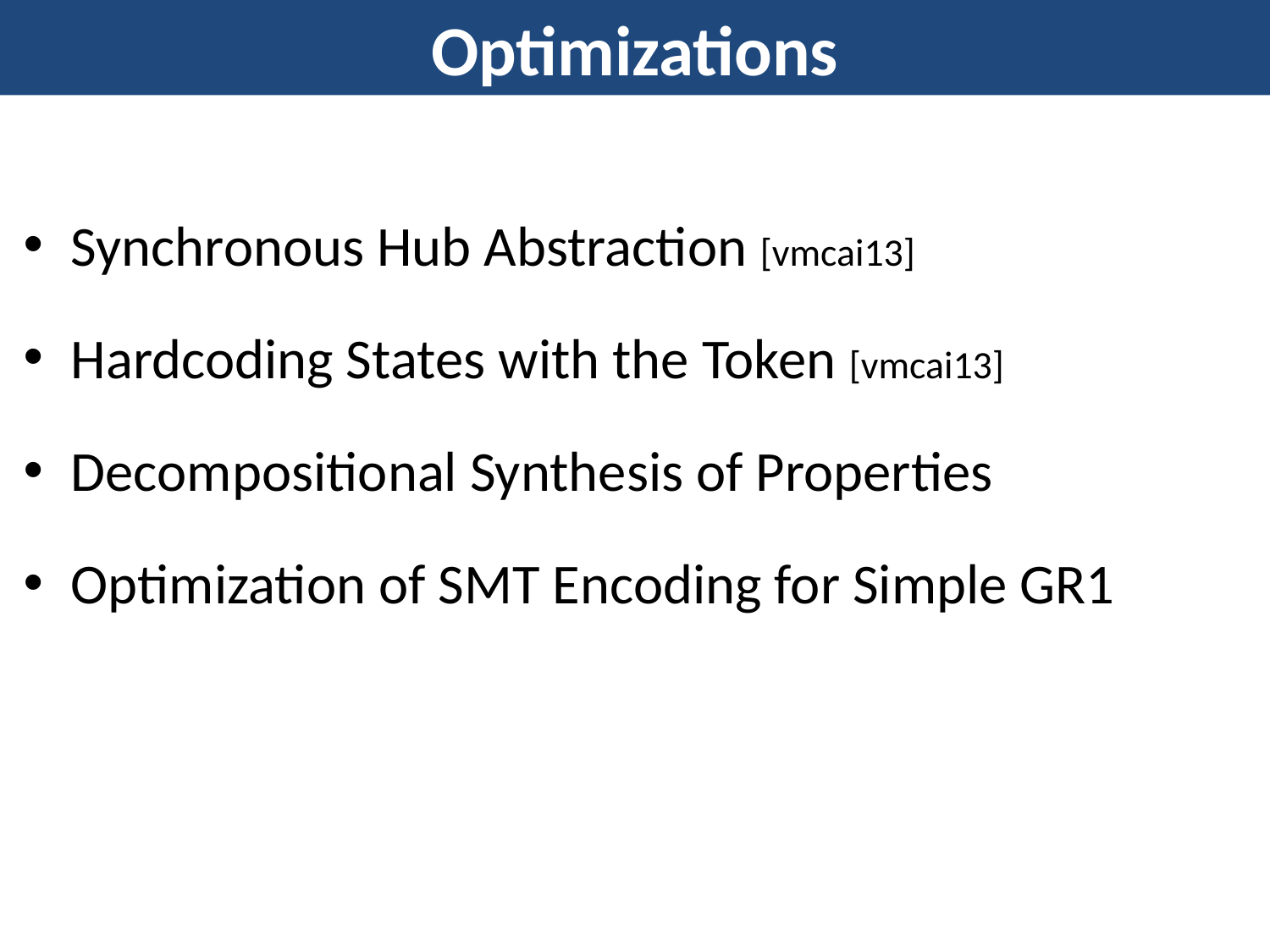

# Optimizations
Synchronous Hub Abstraction [vmcai13]
Hardcoding States with the Token [vmcai13]
Decompositional Synthesis of Properties
Optimization of SMT Encoding for Simple GR1